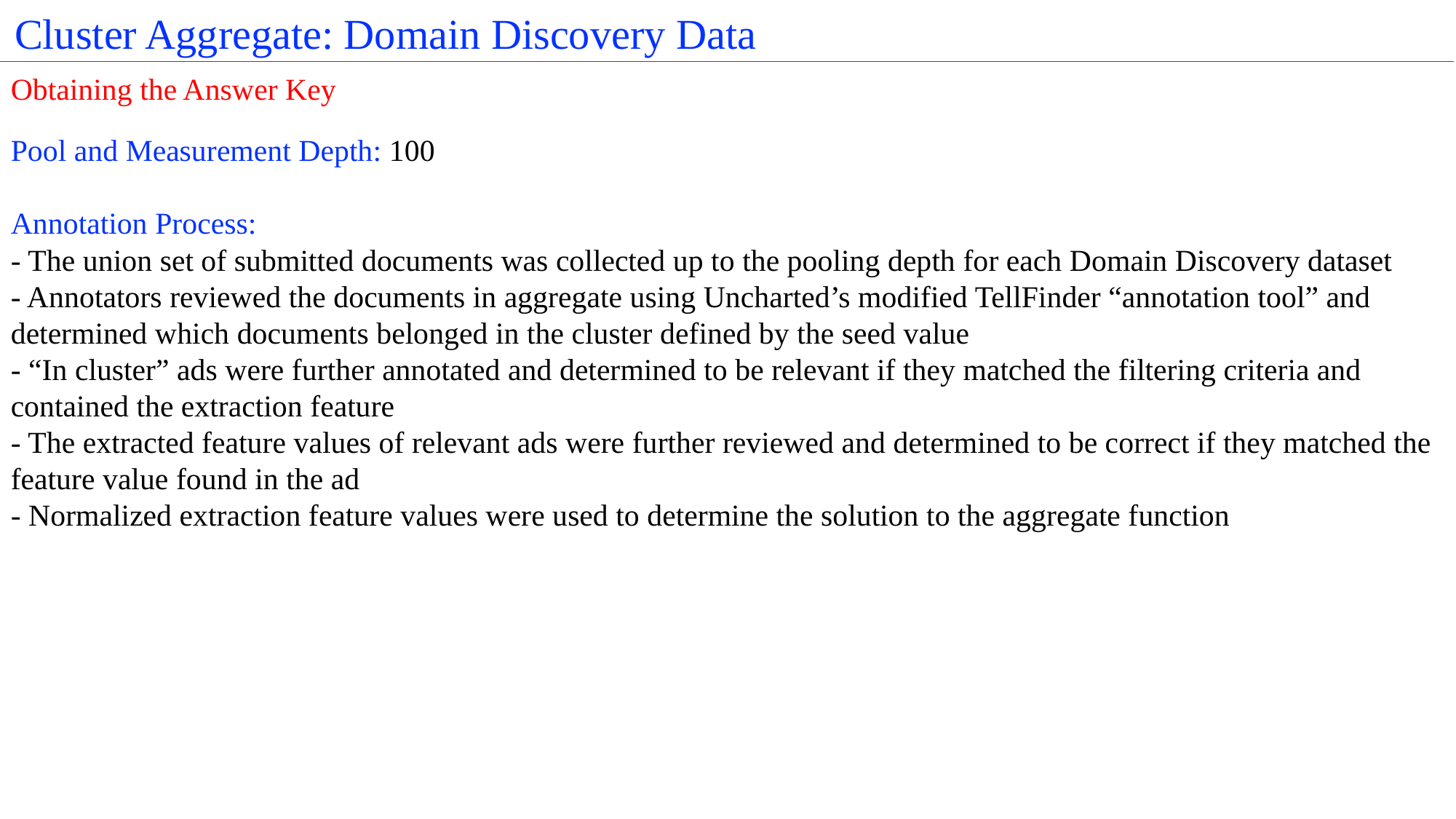

Cluster Aggregate: Domain Discovery Data
Obtaining the Answer Key
Pool and Measurement Depth: 100

Annotation Process:
- The union set of submitted documents was collected up to the pooling depth for each Domain Discovery dataset
- Annotators reviewed the documents in aggregate using Uncharted’s modified TellFinder “annotation tool” and determined which documents belonged in the cluster defined by the seed value
- “In cluster” ads were further annotated and determined to be relevant if they matched the filtering criteria and contained the extraction feature
- The extracted feature values of relevant ads were further reviewed and determined to be correct if they matched the feature value found in the ad
- Normalized extraction feature values were used to determine the solution to the aggregate function